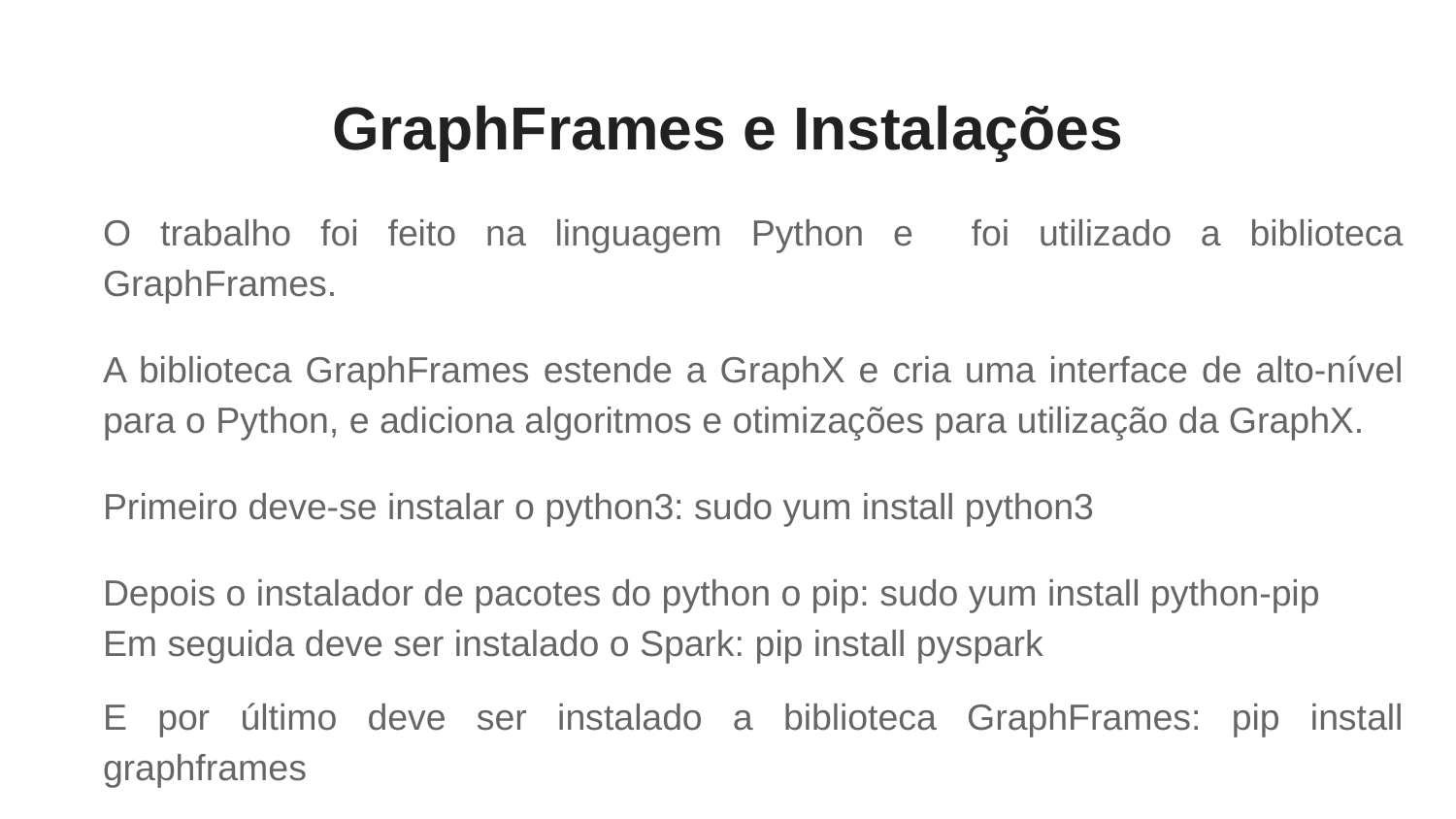

# GraphFrames e Instalações
O trabalho foi feito na linguagem Python e  foi utilizado a biblioteca GraphFrames.
A biblioteca GraphFrames estende a GraphX e cria uma interface de alto-nível para o Python, e adiciona algoritmos e otimizações para utilização da GraphX.
Primeiro deve-se instalar o python3: sudo yum install python3
Depois o instalador de pacotes do python o pip: sudo yum install python-pip
Em seguida deve ser instalado o Spark: pip install pyspark
E por último deve ser instalado a biblioteca GraphFrames: pip install graphframes